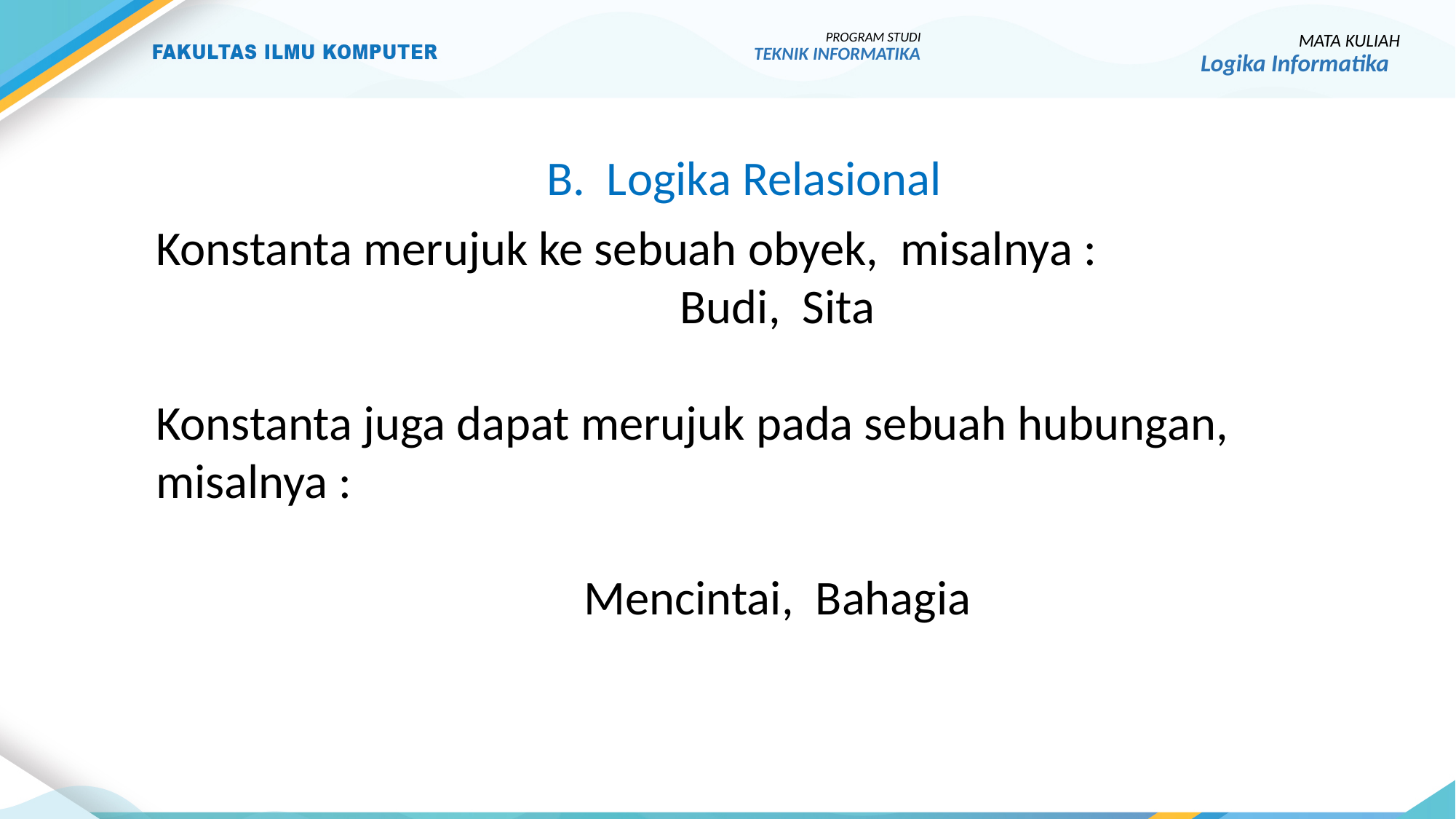

PROGRAM STUDI
TEKNIK INFORMATIKA
MATA KULIAH
Logika Informatika
B.  Logika Relasional
Konstanta merujuk ke sebuah obyek,  misalnya :
Budi,  Sita

Konstanta juga dapat merujuk pada sebuah hubungan, misalnya :

Mencintai,  Bahagia